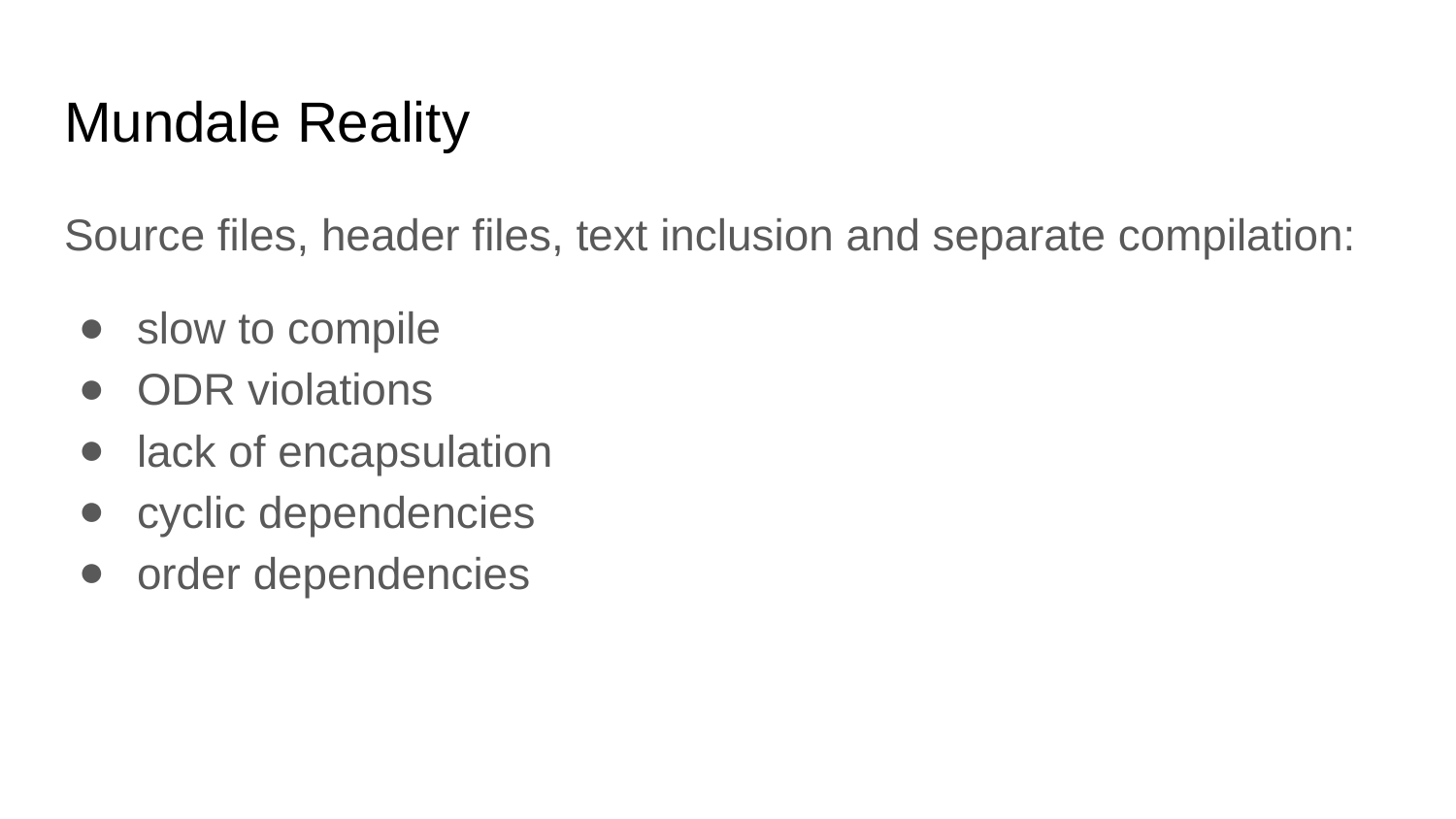

# Mundale Reality
Source files, header files, text inclusion and separate compilation:
slow to compile
ODR violations
lack of encapsulation
cyclic dependencies
order dependencies